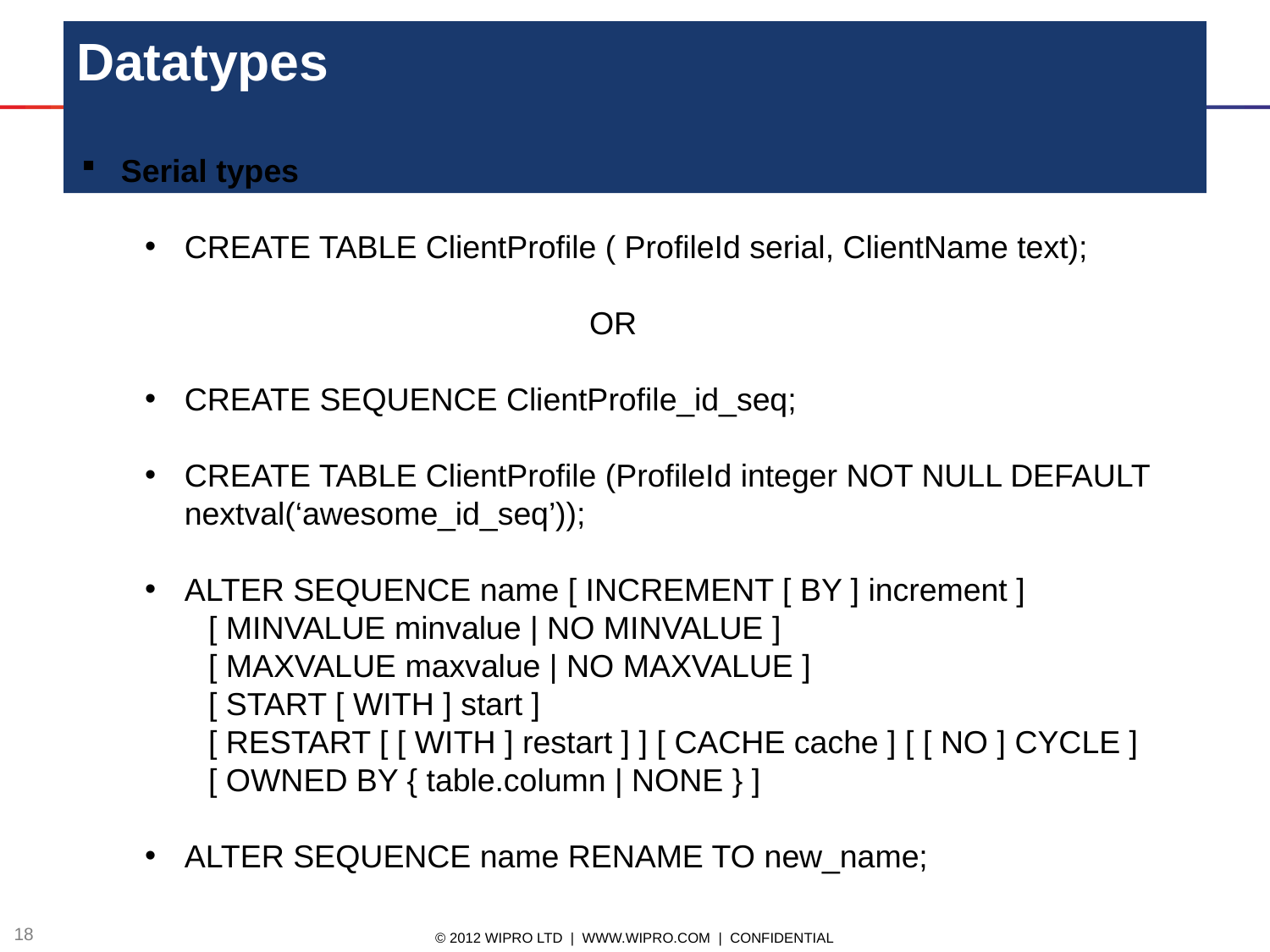

# Datatypes
Serial types

CREATE TABLE ClientProfile ( ProfileId serial, ClientName text);

OR

CREATE SEQUENCE ClientProfile_id_seq;

CREATE TABLE ClientProfile (ProfileId integer NOT NULL DEFAULT nextval(‘awesome_id_seq’));

ALTER SEQUENCE name [ INCREMENT [ BY ] increment ]
[ MINVALUE minvalue | NO MINVALUE ]
[ MAXVALUE maxvalue | NO MAXVALUE ]
[ START [ WITH ] start ]
[ RESTART [ [ WITH ] restart ] ] [ CACHE cache ] [ [ NO ] CYCLE ]
[ OWNED BY { table.column | NONE } ]

ALTER SEQUENCE name RENAME TO new_name;